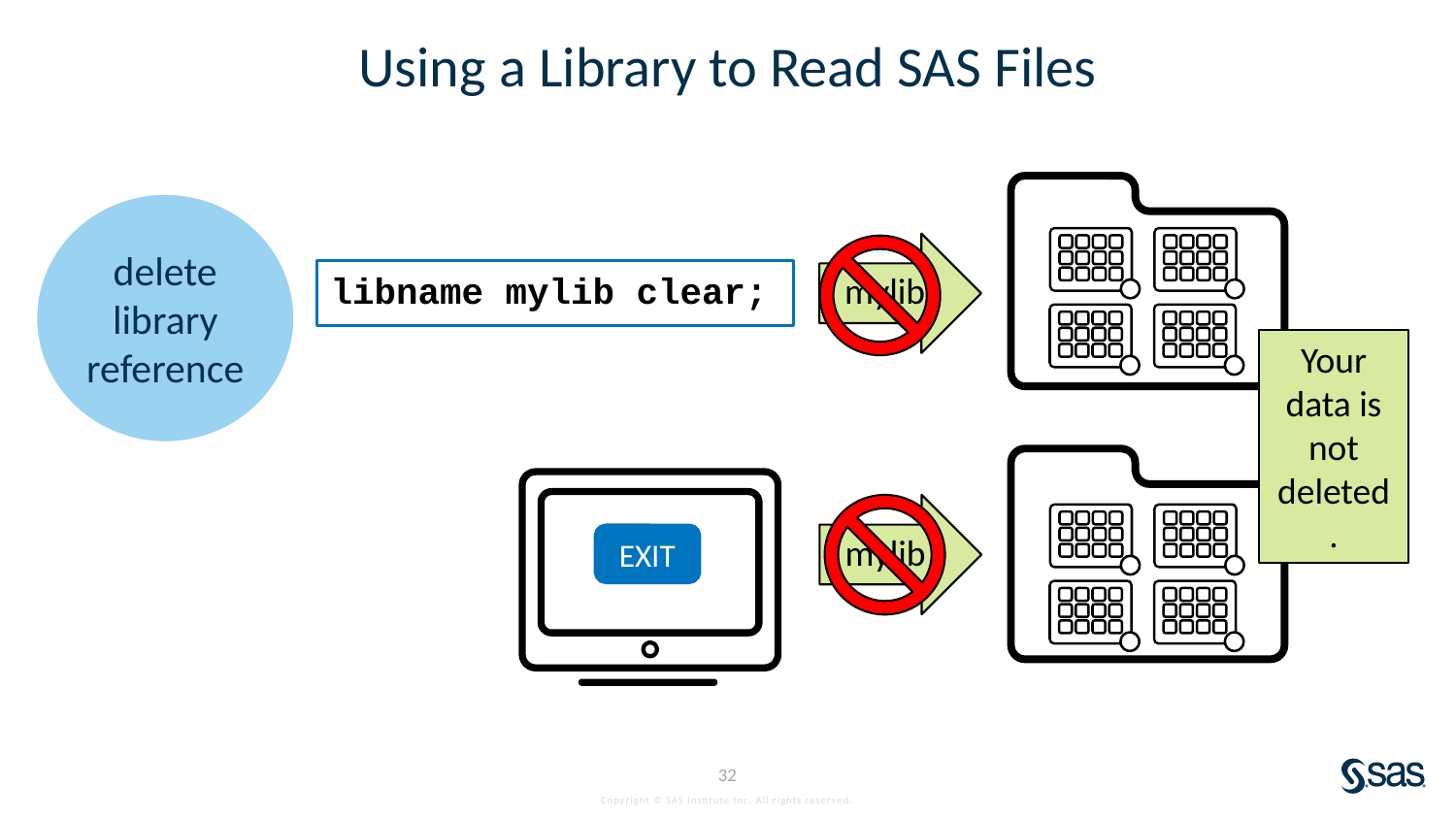

# Using a Library to Read SAS Files

delete library
reference

libname mylib clear;
mylib

Your data is not deleted.

mylib
EXIT